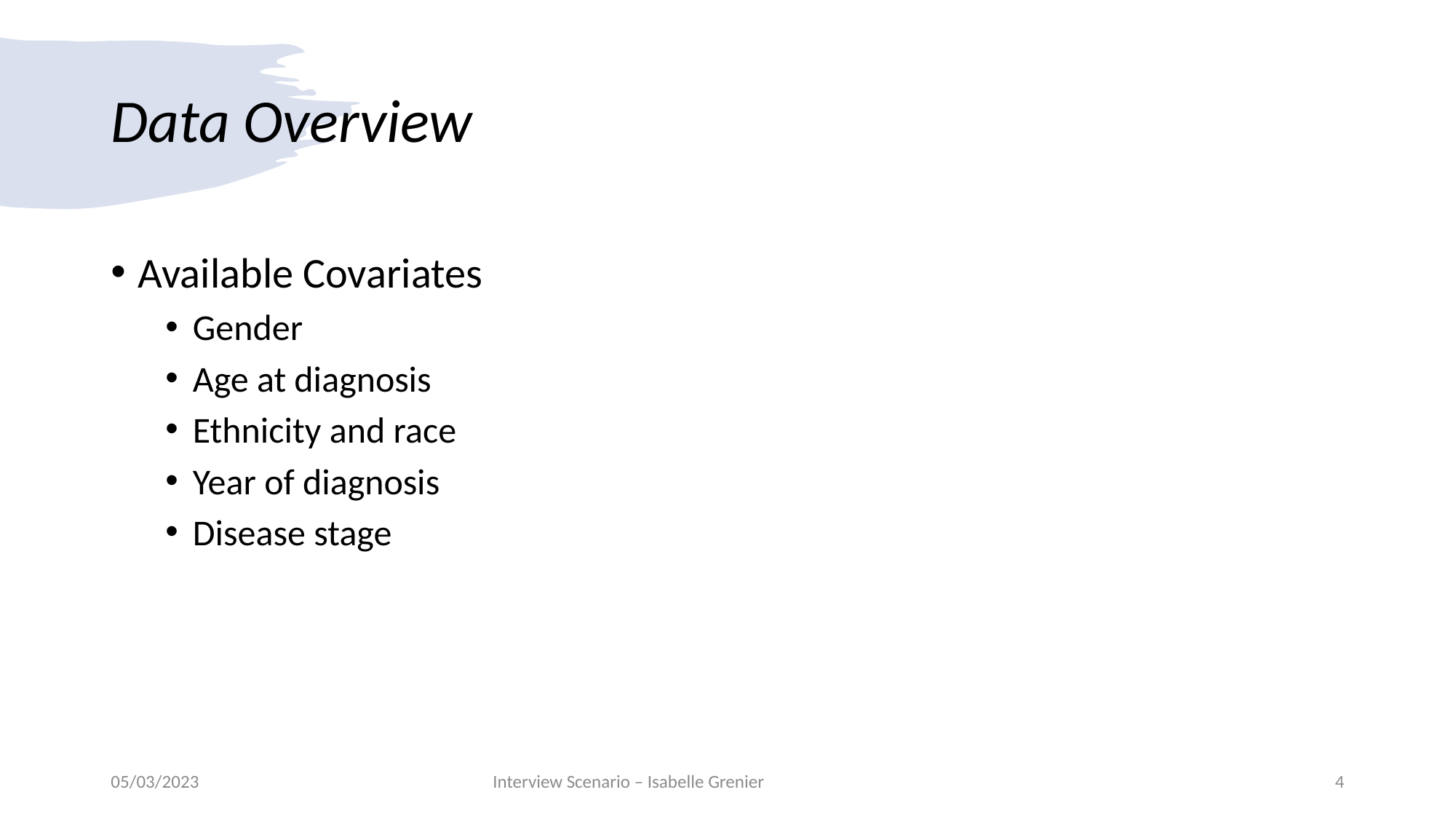

# Data Overview
Available Covariates
Gender
Age at diagnosis
Ethnicity and race
Year of diagnosis
Disease stage

05/03/2023
Interview Scenario – Isabelle Grenier
4